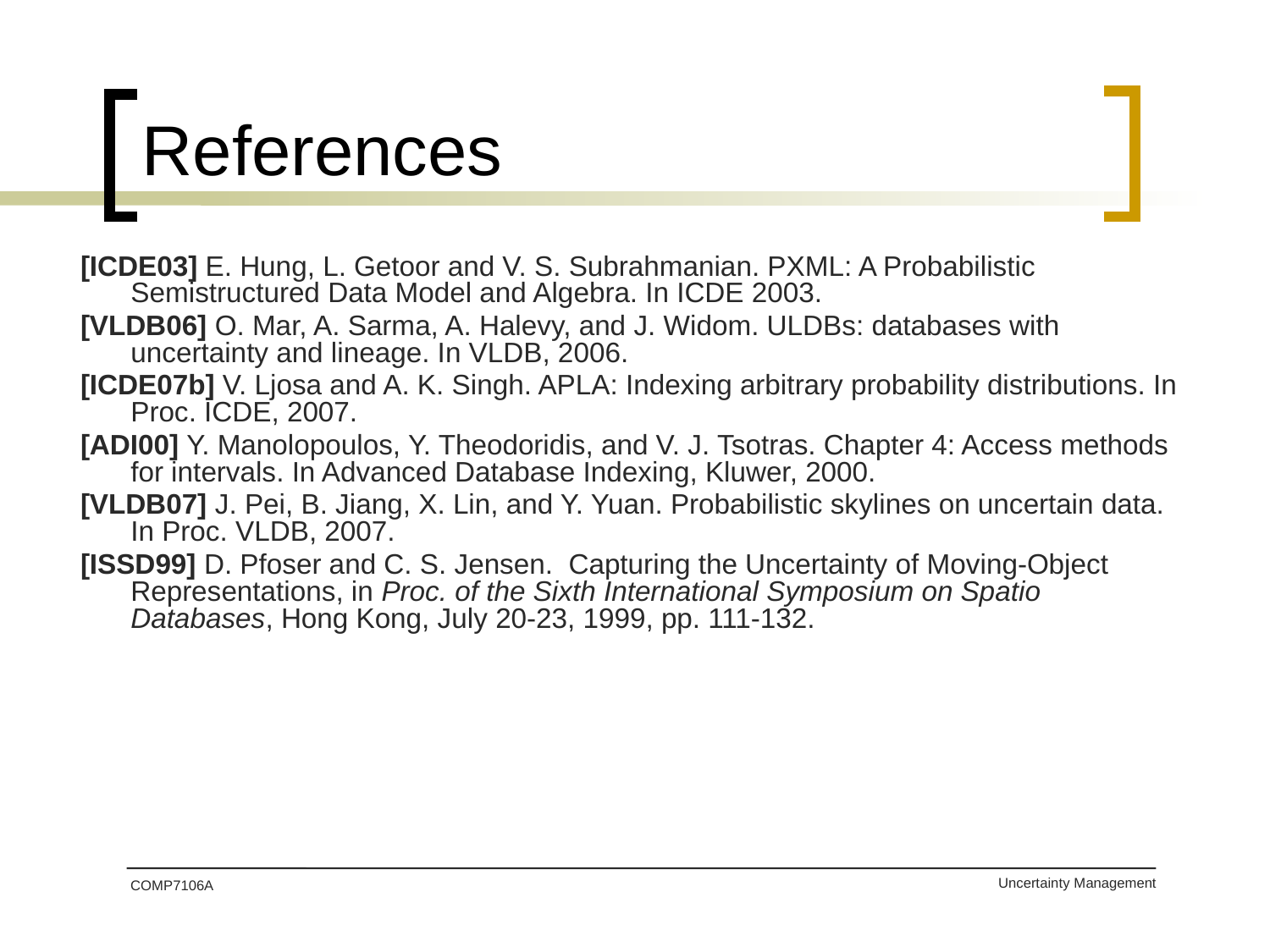

# References
[ICDE03] E. Hung, L. Getoor and V. S. Subrahmanian. PXML: A Probabilistic Semistructured Data Model and Algebra. In ICDE 2003.
[VLDB06] O. Mar, A. Sarma, A. Halevy, and J. Widom. ULDBs: databases with uncertainty and lineage. In VLDB, 2006.
[ICDE07b] V. Ljosa and A. K. Singh. APLA: Indexing arbitrary probability distributions. In Proc. ICDE, 2007.
[ADI00] Y. Manolopoulos, Y. Theodoridis, and V. J. Tsotras. Chapter 4: Access methods for intervals. In Advanced Database Indexing, Kluwer, 2000.
[VLDB07] J. Pei, B. Jiang, X. Lin, and Y. Yuan. Probabilistic skylines on uncertain data. In Proc. VLDB, 2007.
[ISSD99] D. Pfoser and C. S. Jensen.  Capturing the Uncertainty of Moving-Object Representations, in Proc. of the Sixth International Symposium on Spatio Databases, Hong Kong, July 20-23, 1999, pp. 111-132.
COMP7106A